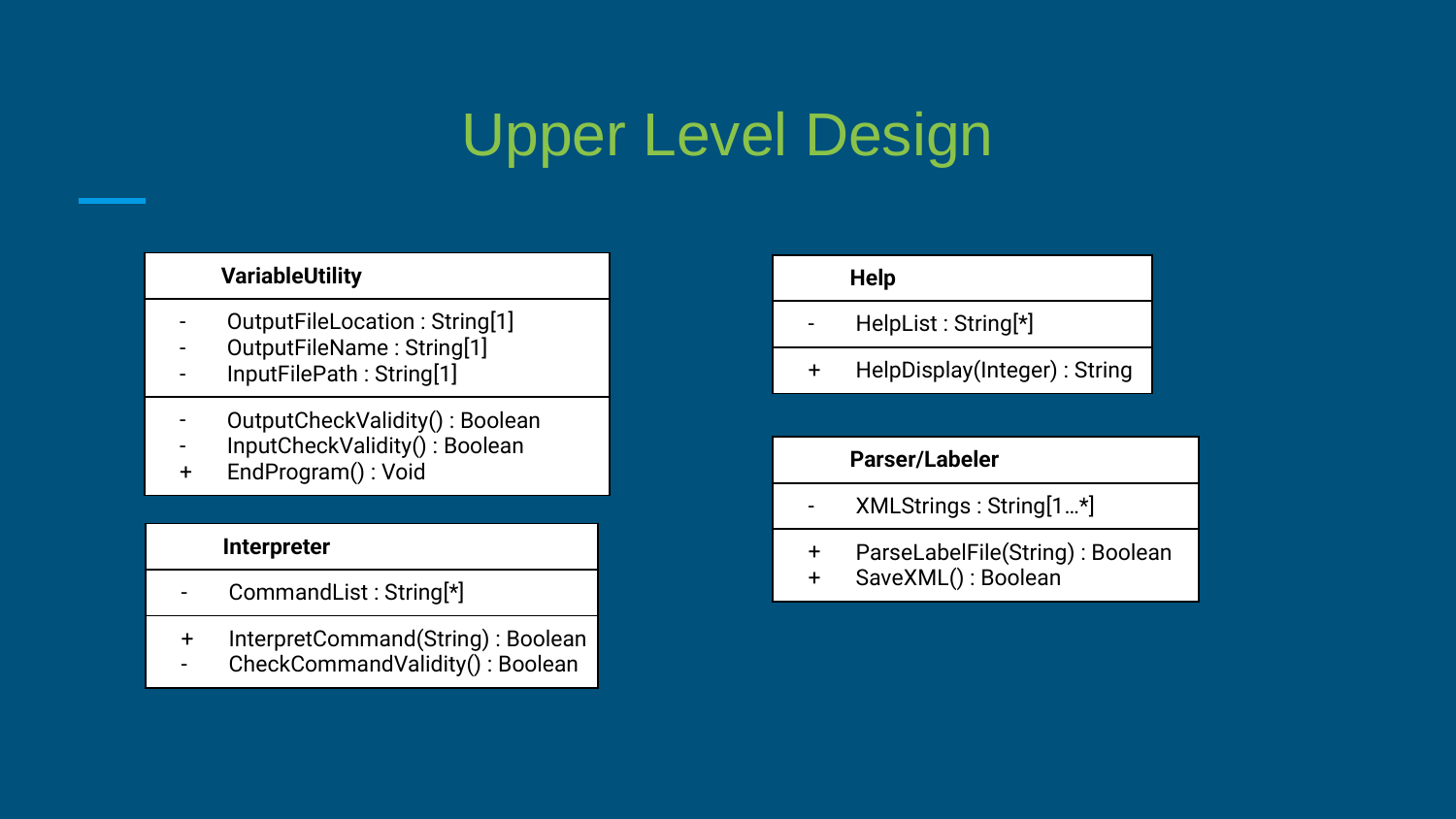

# Upper Level Design
| VariableUtility |
| --- |
| OutputFileLocation : String[1] OutputFileName : String[1] InputFilePath : String[1] |
| OutputCheckValidity() : Boolean InputCheckValidity() : Boolean EndProgram() : Void |
| Help |
| --- |
| HelpList : String[\*] |
| HelpDisplay(Integer) : String |
| Parser/Labeler |
| --- |
| XMLStrings : String[1…\*] |
| ParseLabelFile(String) : Boolean SaveXML() : Boolean |
| Interpreter |
| --- |
| CommandList : String[\*] |
| InterpretCommand(String) : Boolean CheckCommandValidity() : Boolean |